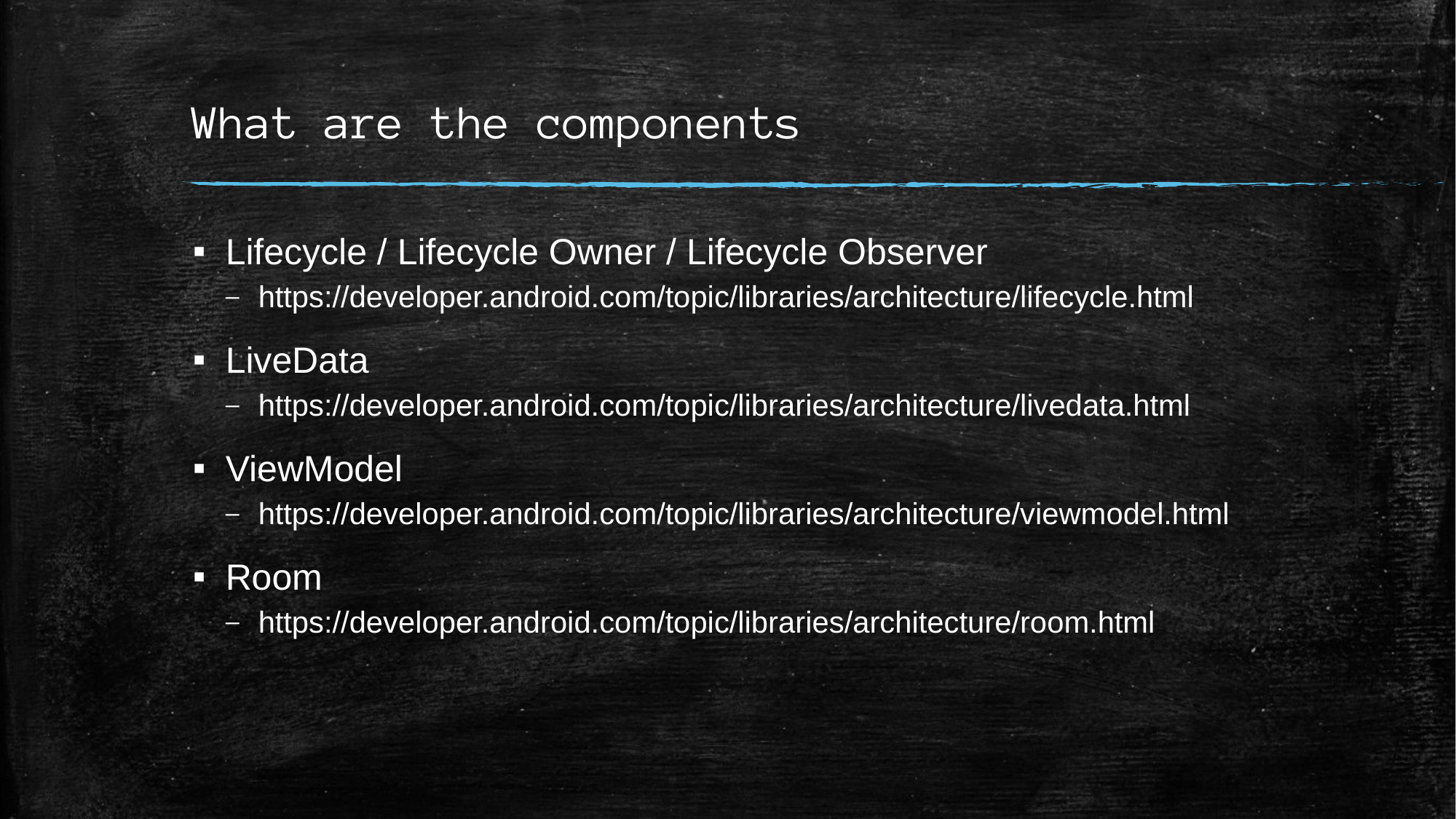

# What are the components
Lifecycle / Lifecycle Owner / Lifecycle Observer
https://developer.android.com/topic/libraries/architecture/lifecycle.html
LiveData
https://developer.android.com/topic/libraries/architecture/livedata.html
ViewModel
https://developer.android.com/topic/libraries/architecture/viewmodel.html
Room
https://developer.android.com/topic/libraries/architecture/room.html